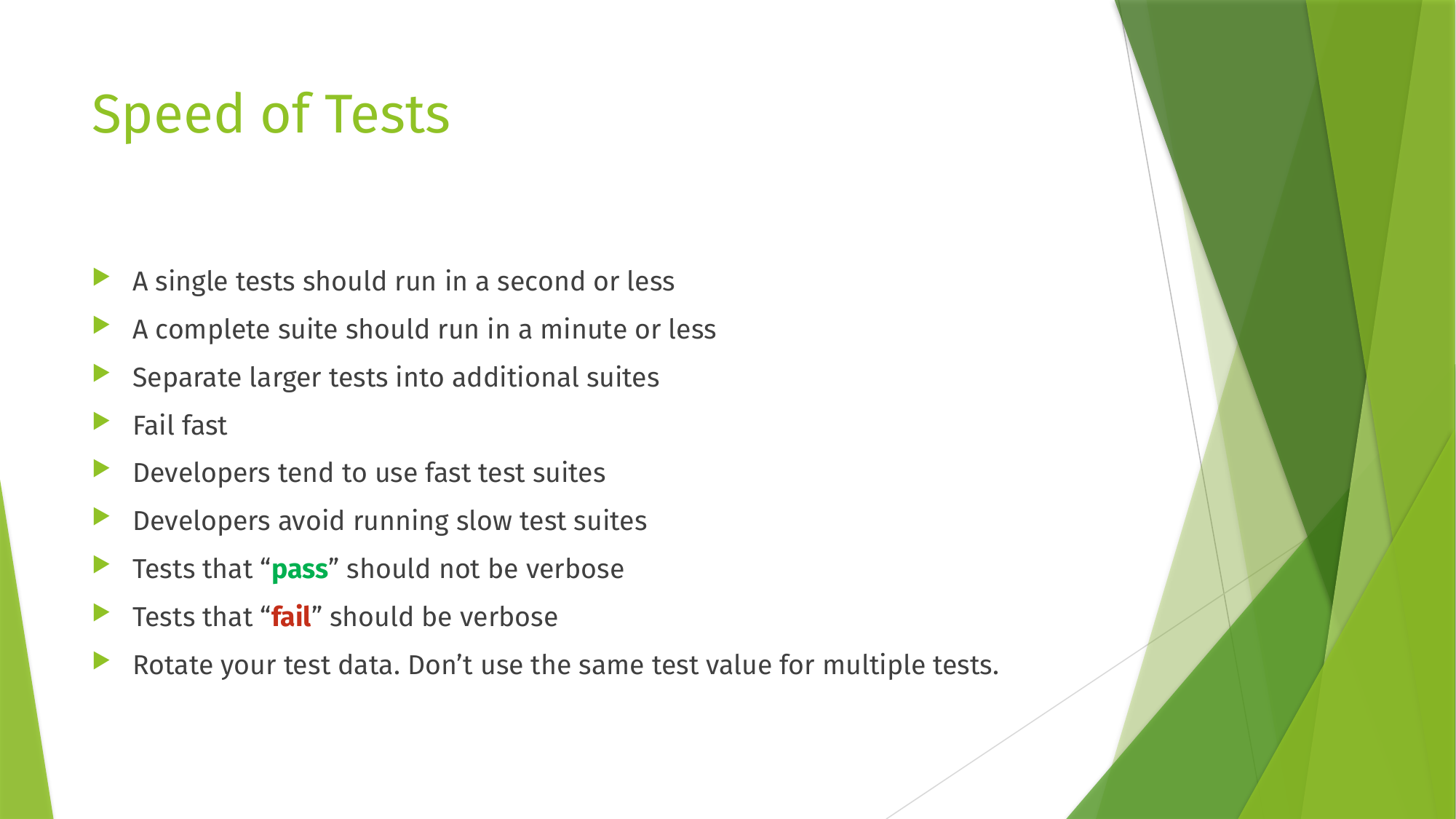

# Speed of Tests
A single tests should run in a second or less
A complete suite should run in a minute or less
Separate larger tests into additional suites
Fail fast
Developers tend to use fast test suites
Developers avoid running slow test suites
Tests that “pass” should not be verbose
Tests that “fail” should be verbose
Rotate your test data. Don’t use the same test value for multiple tests.